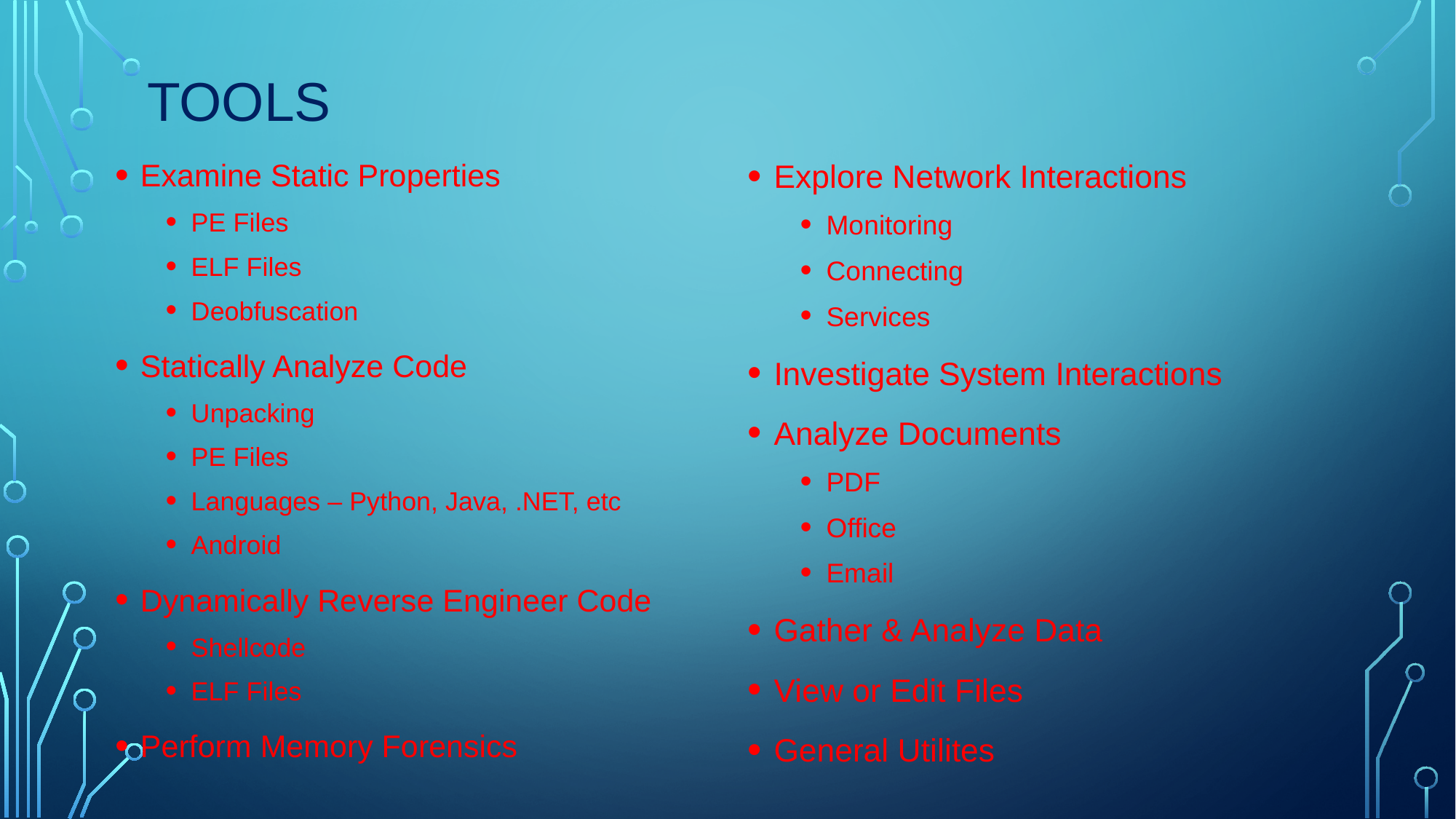

# Tools
Examine Static Properties
PE Files
ELF Files
Deobfuscation
Statically Analyze Code
Unpacking
PE Files
Languages – Python, Java, .NET, etc
Android
Dynamically Reverse Engineer Code
Shellcode
ELF Files
Perform Memory Forensics
Explore Network Interactions
Monitoring
Connecting
Services
Investigate System Interactions
Analyze Documents
PDF
Office
Email
Gather & Analyze Data
View or Edit Files
General Utilites